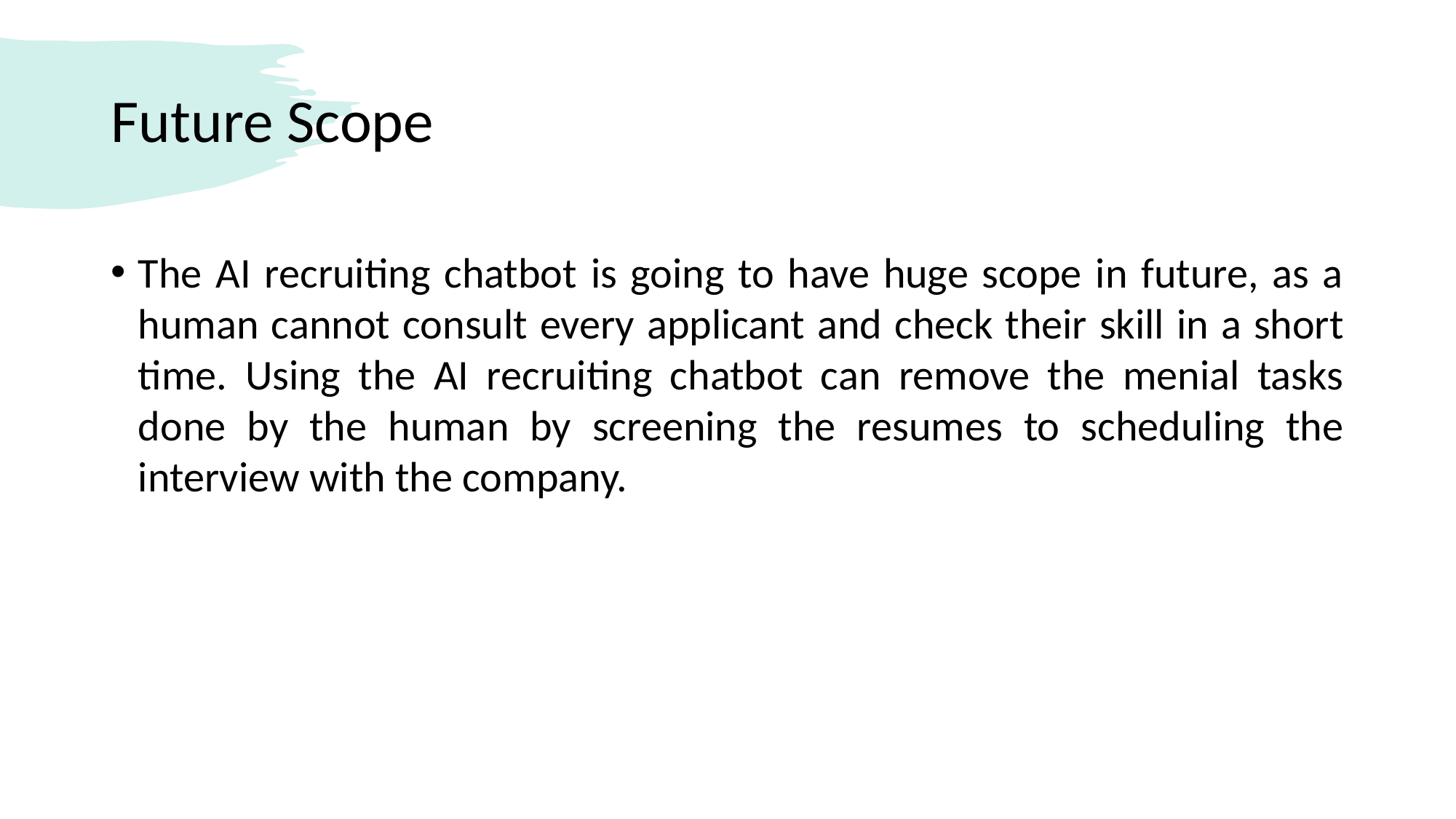

# Future Scope
The AI recruiting chatbot is going to have huge scope in future, as a human cannot consult every applicant and check their skill in a short time. Using the AI recruiting chatbot can remove the menial tasks done by the human by screening the resumes to scheduling the interview with the company.